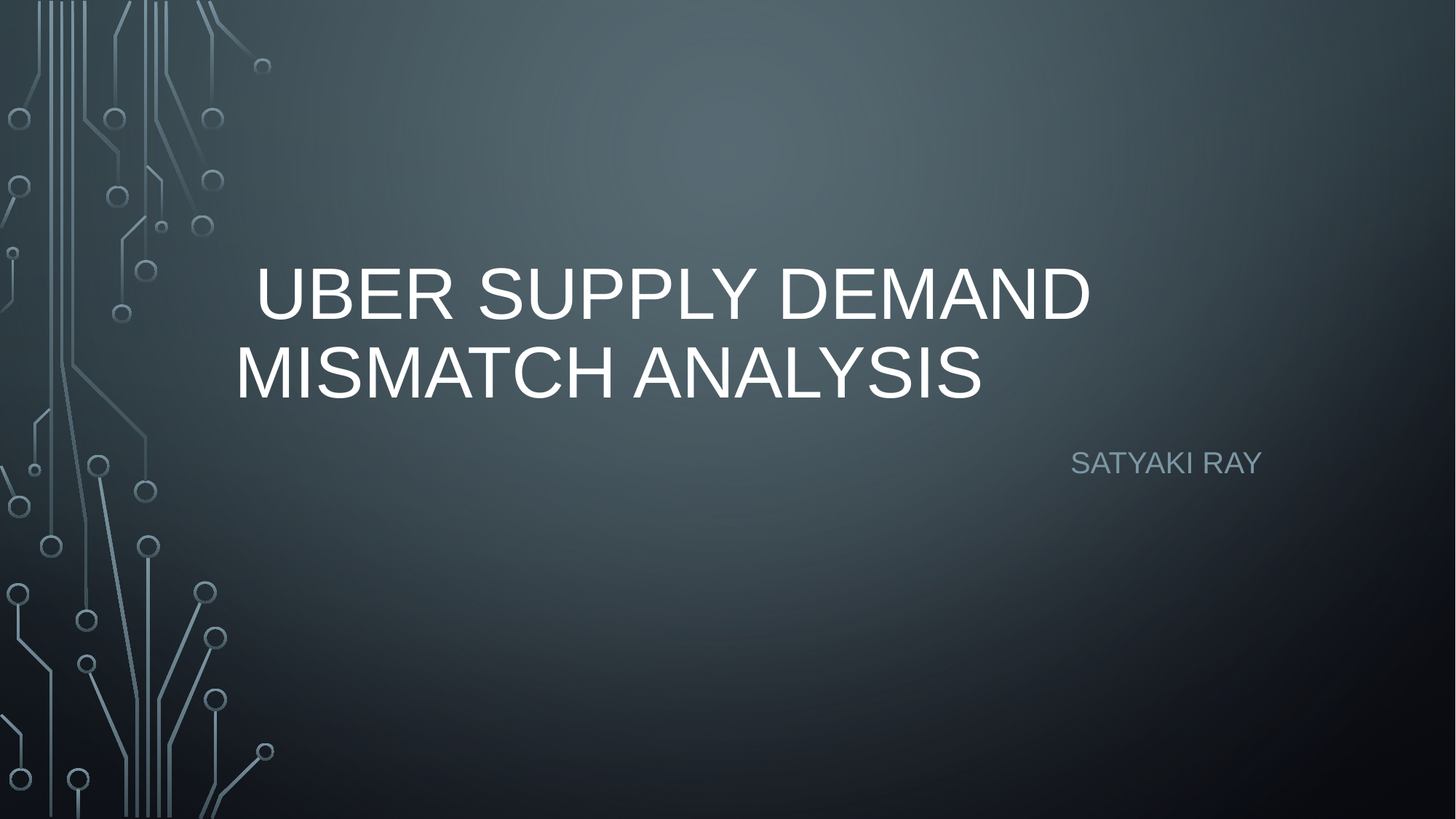

# uber supply demand mismatch analysis
Satyaki Ray